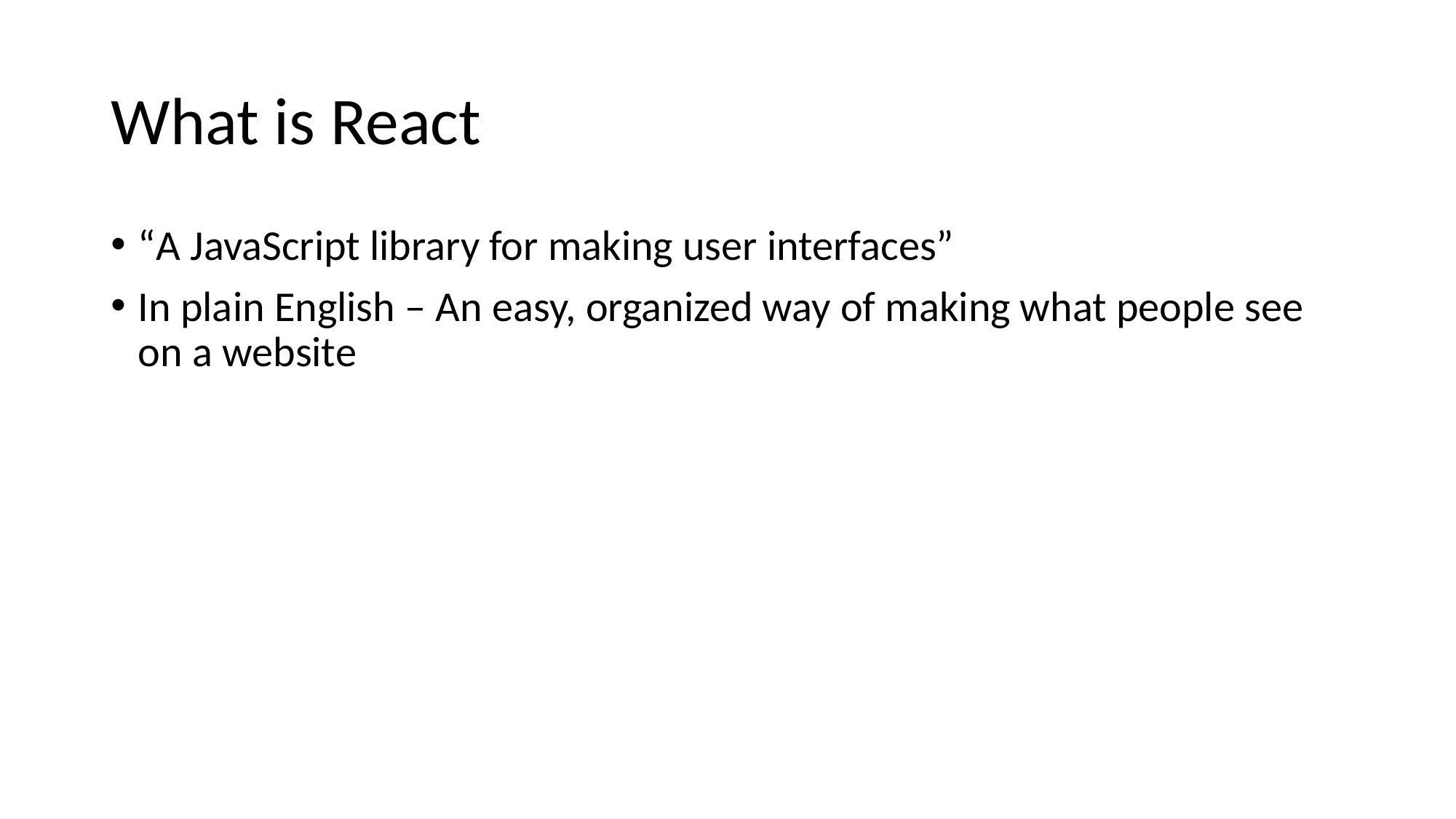

# What is React
“A JavaScript library for making user interfaces”
In plain English – An easy, organized way of making what people see on a website